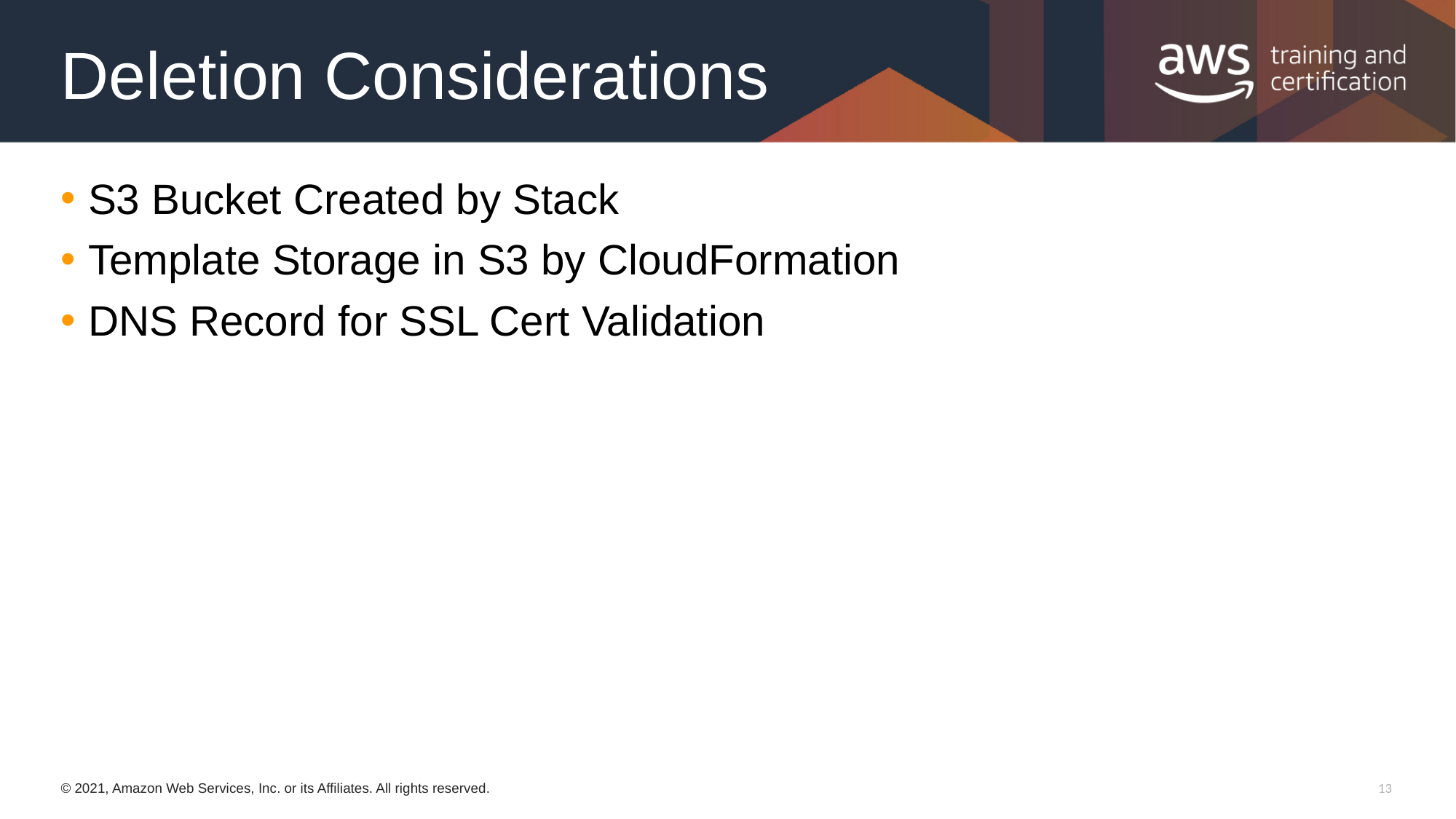

# Deletion Considerations
S3 Bucket Created by Stack
Template Storage in S3 by CloudFormation
DNS Record for SSL Cert Validation
13